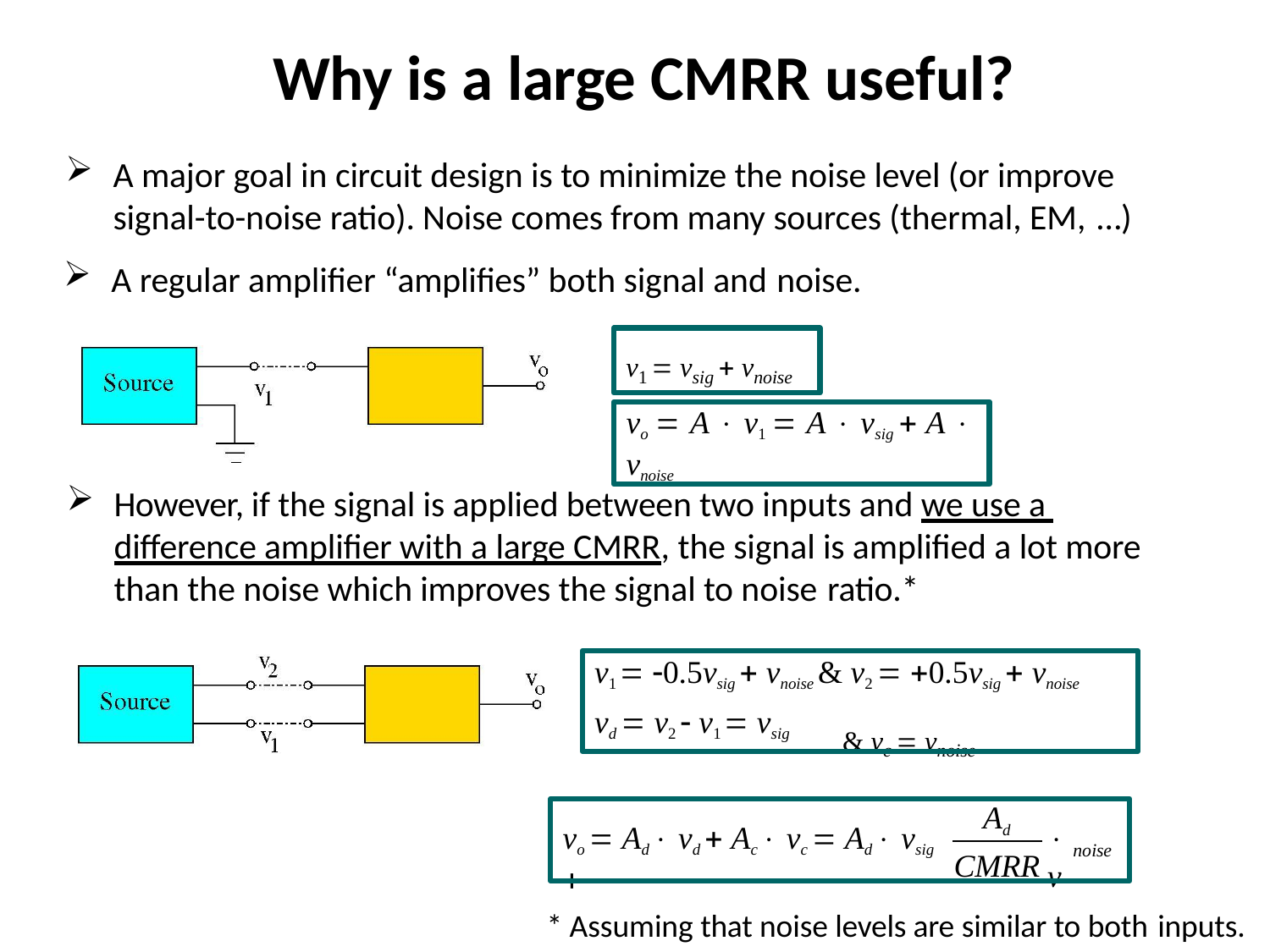

# Why is a large CMRR useful?
A major goal in circuit design is to minimize the noise level (or improve  signal-to-noise ratio). Noise comes from many sources (thermal, EM, …)
A regular amplifier “amplifies” both signal and noise.
v1 = vsig + vnoise

vo = A ⋅ v1 = A ⋅ vsig + A ⋅ vnoise
However, if the signal is applied between two inputs and we use a  difference amplifier with a large CMRR, the signal is amplified a lot more  than the noise which improves the signal to noise ratio.*

v1 = −0.5vsig + vnoise & v2 = +0.5vsig + vnoise

vd = v2 − v1 = vsig
& vc = vnoise
Ad  CMRR

vo = Ad ⋅ vd + Ac ⋅ vc = Ad ⋅ vsig +
⋅ v
noise

* Assuming that noise levels are similar to both inputs.